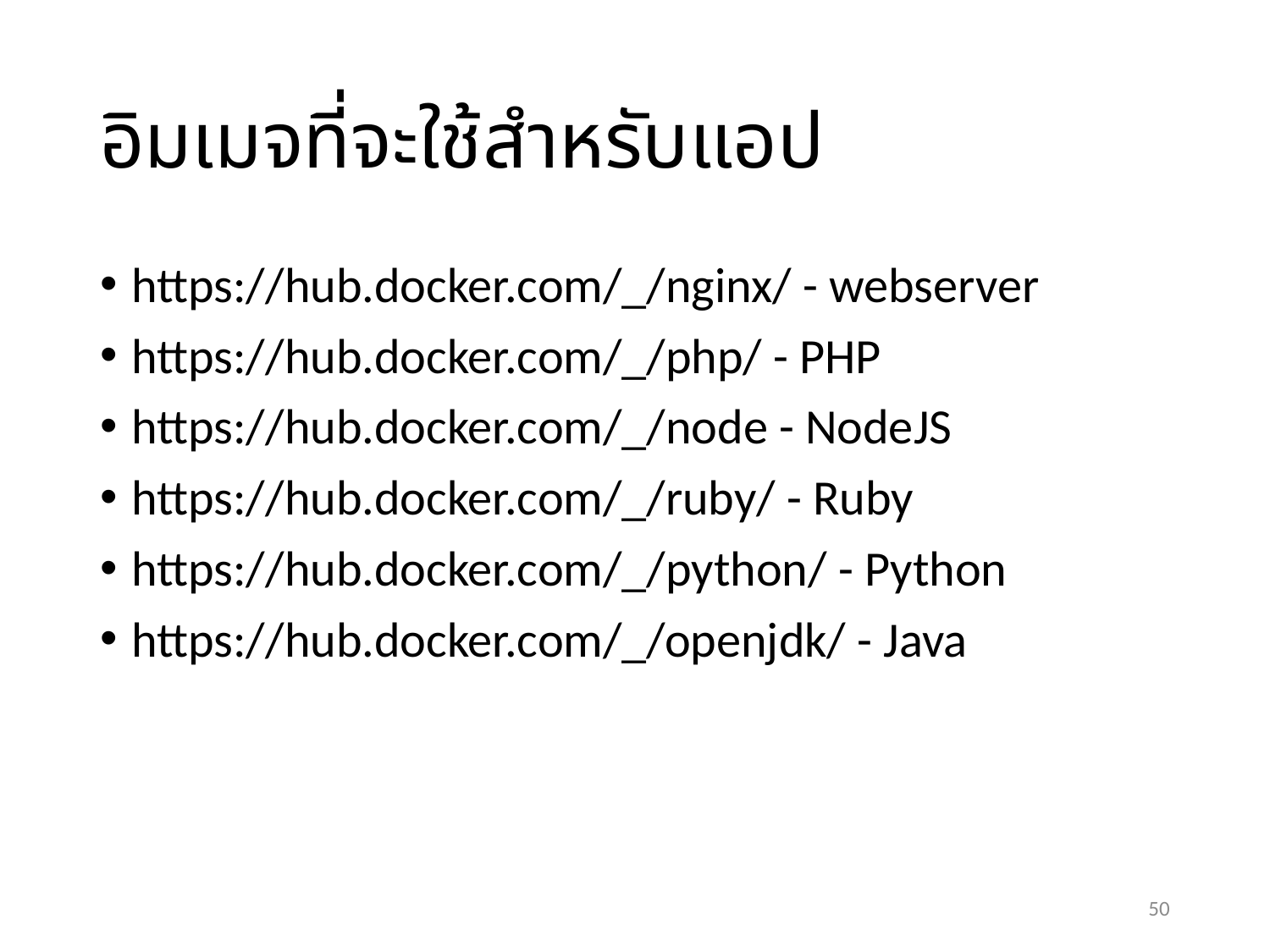

# อิมเมจที่จะใช้สำหรับแอป
https://hub.docker.com/_/nginx/ - webserver
https://hub.docker.com/_/php/ - PHP
https://hub.docker.com/_/node - NodeJS
https://hub.docker.com/_/ruby/ - Ruby
https://hub.docker.com/_/python/ - Python
https://hub.docker.com/_/openjdk/ - Java
50